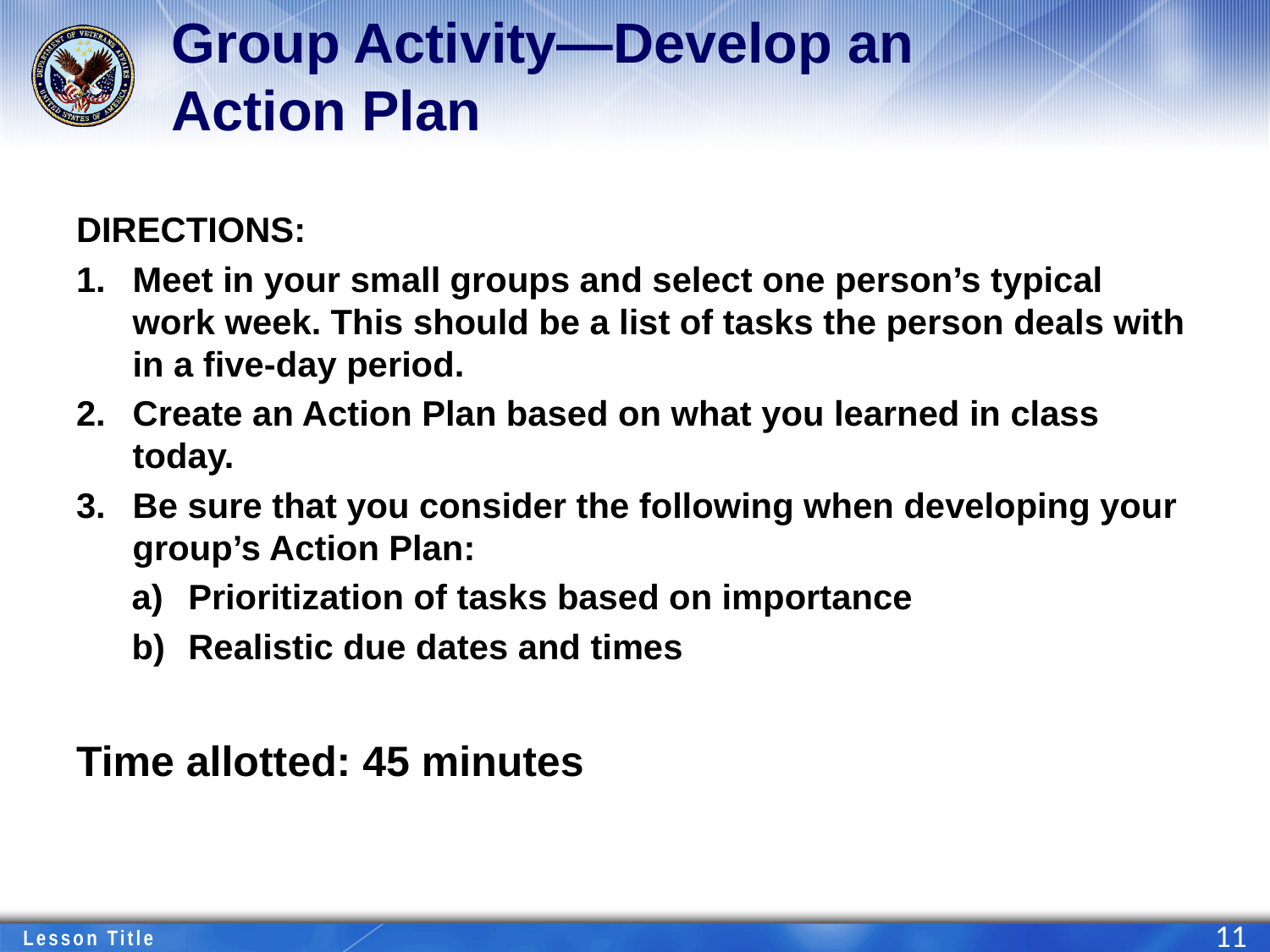

# Group Activity—Develop an Action Plan

DIRECTIONS:
Meet in your small groups and select one person’s typical work week. This should be a list of tasks the person deals with in a five-day period.
Create an Action Plan based on what you learned in class today.
Be sure that you consider the following when developing your group’s Action Plan:
Prioritization of tasks based on importance
Realistic due dates and times

Time allotted: 45 minutes

11
Lesson Title